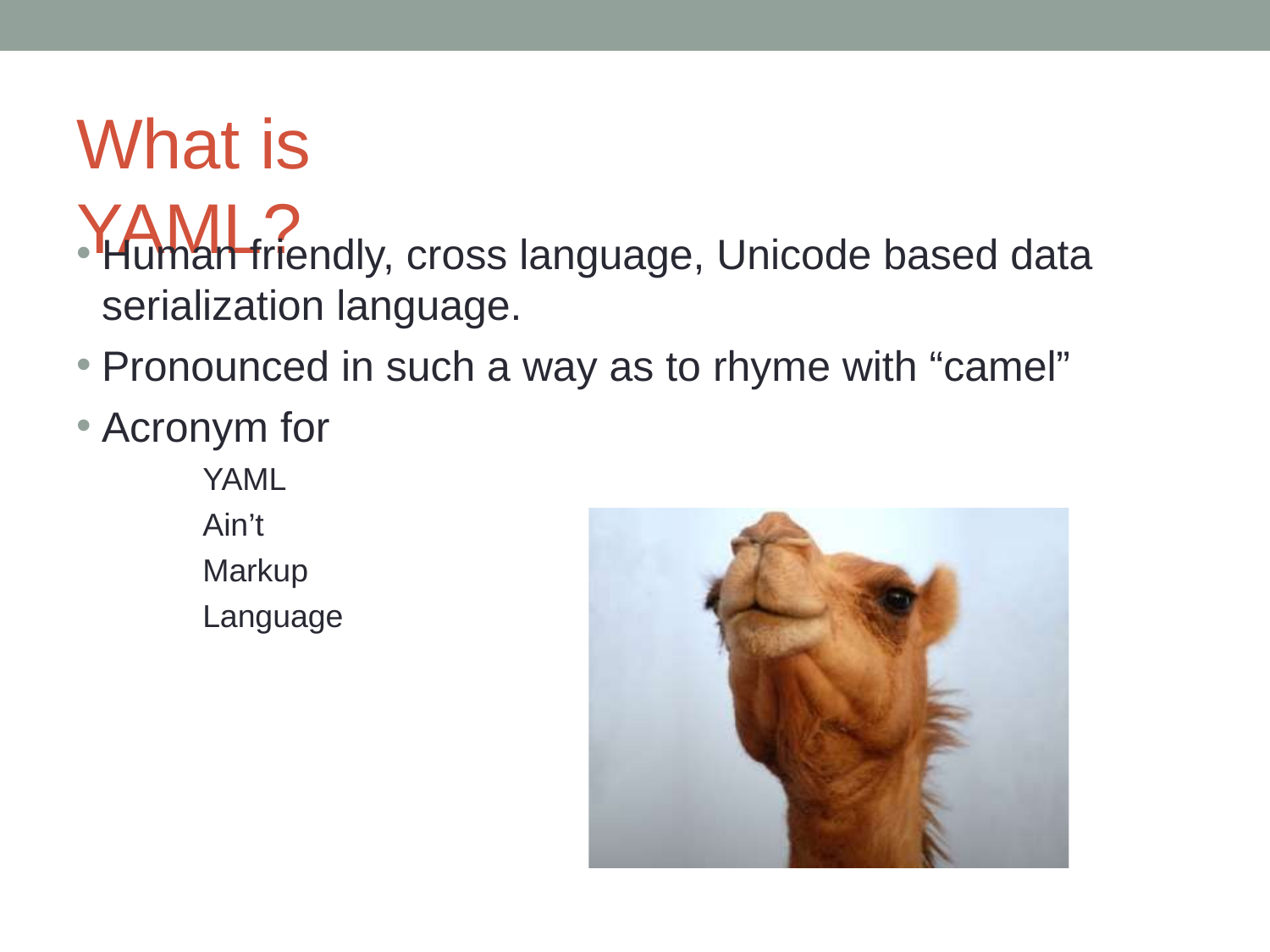

# What is YAML?
Human friendly, cross language, Unicode based data
serialization language.
Pronounced in such a way as to rhyme with “camel”
Acronym for
YAML
Ain’t  Markup  Language